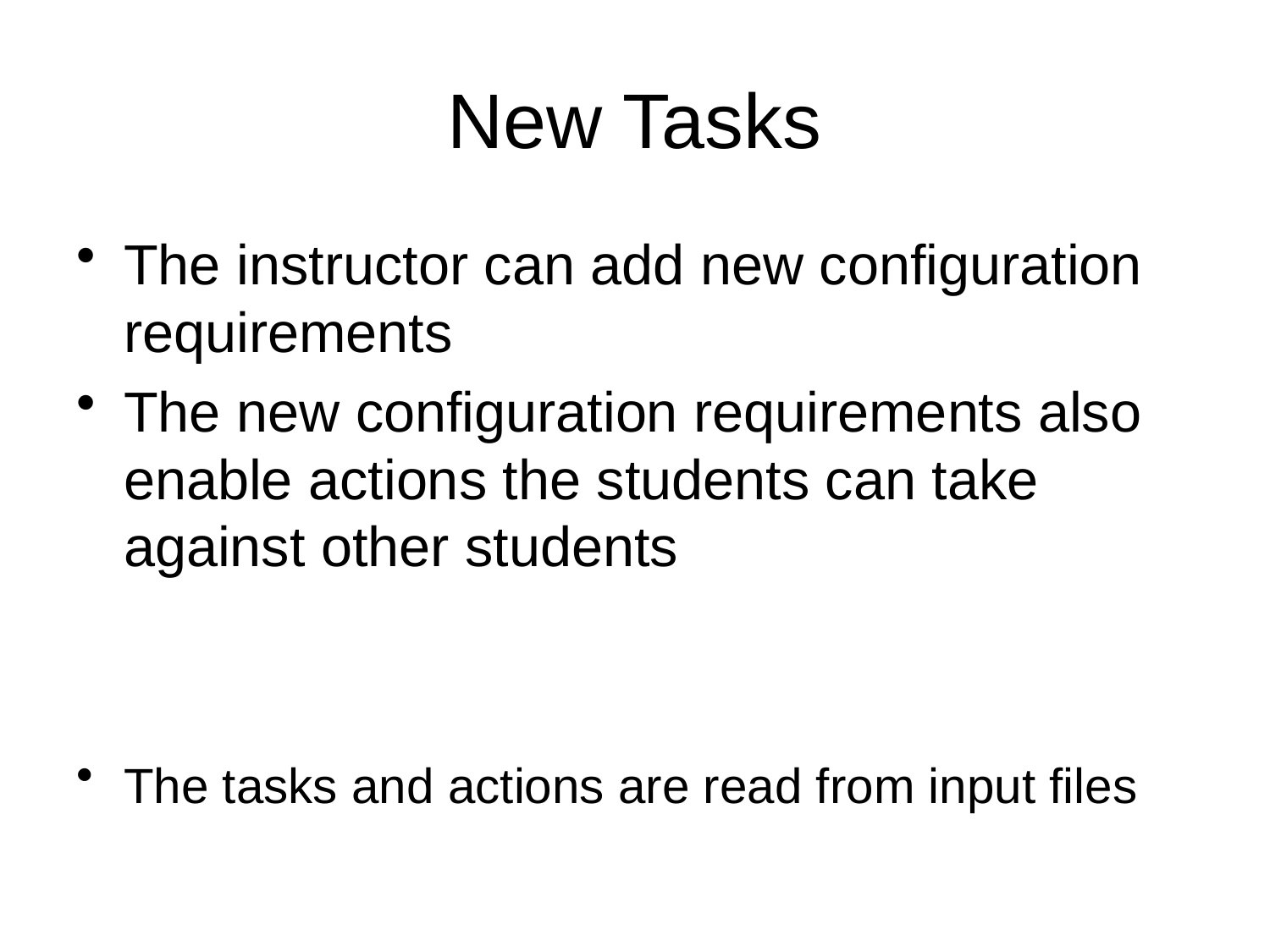

# New Tasks
The instructor can add new configuration requirements
The new configuration requirements also enable actions the students can take against other students

The tasks and actions are read from input files